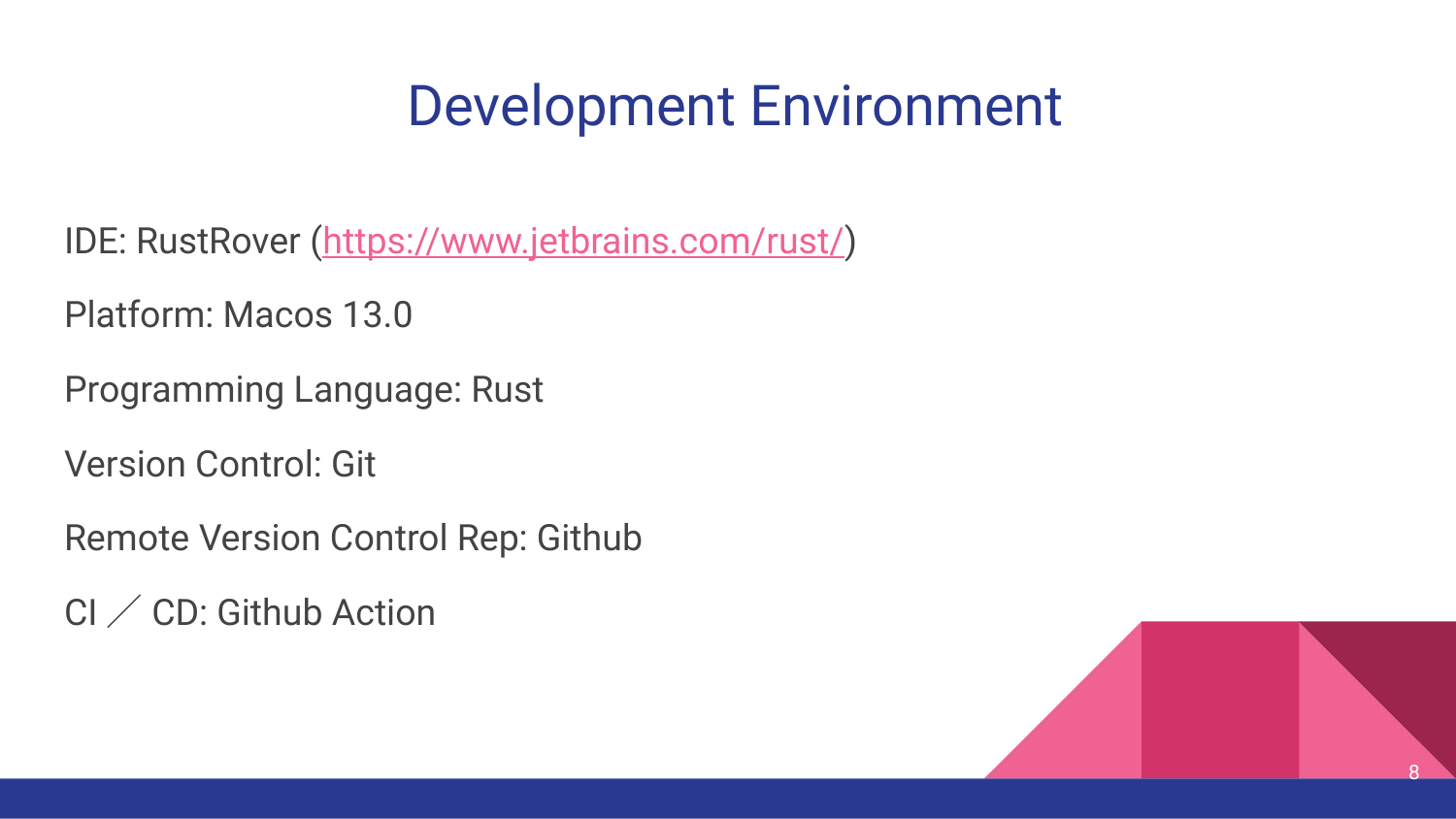

# Development Environment
IDE: RustRover (https://www.jetbrains.com/rust/)
Platform: Macos 13.0
Programming Language: Rust
Version Control: Git
Remote Version Control Rep: Github
CI／CD: Github Action

8